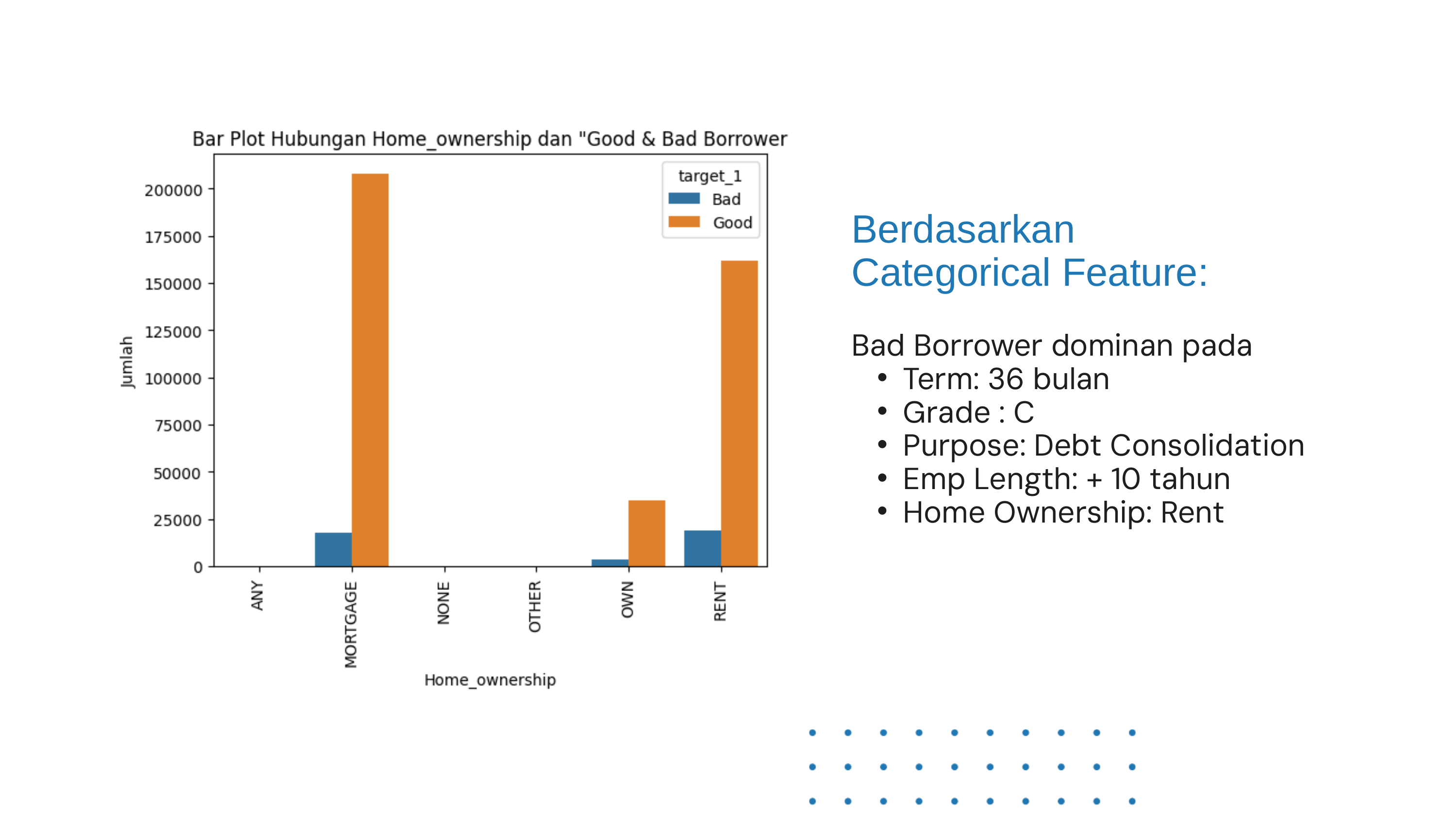

Berdasarkan
Categorical Feature:

Bad Borrower dominan pada
Term: 36 bulan
Grade : C
Purpose: Debt Consolidation
Emp Length: + 10 tahun
Home Ownership: Rent